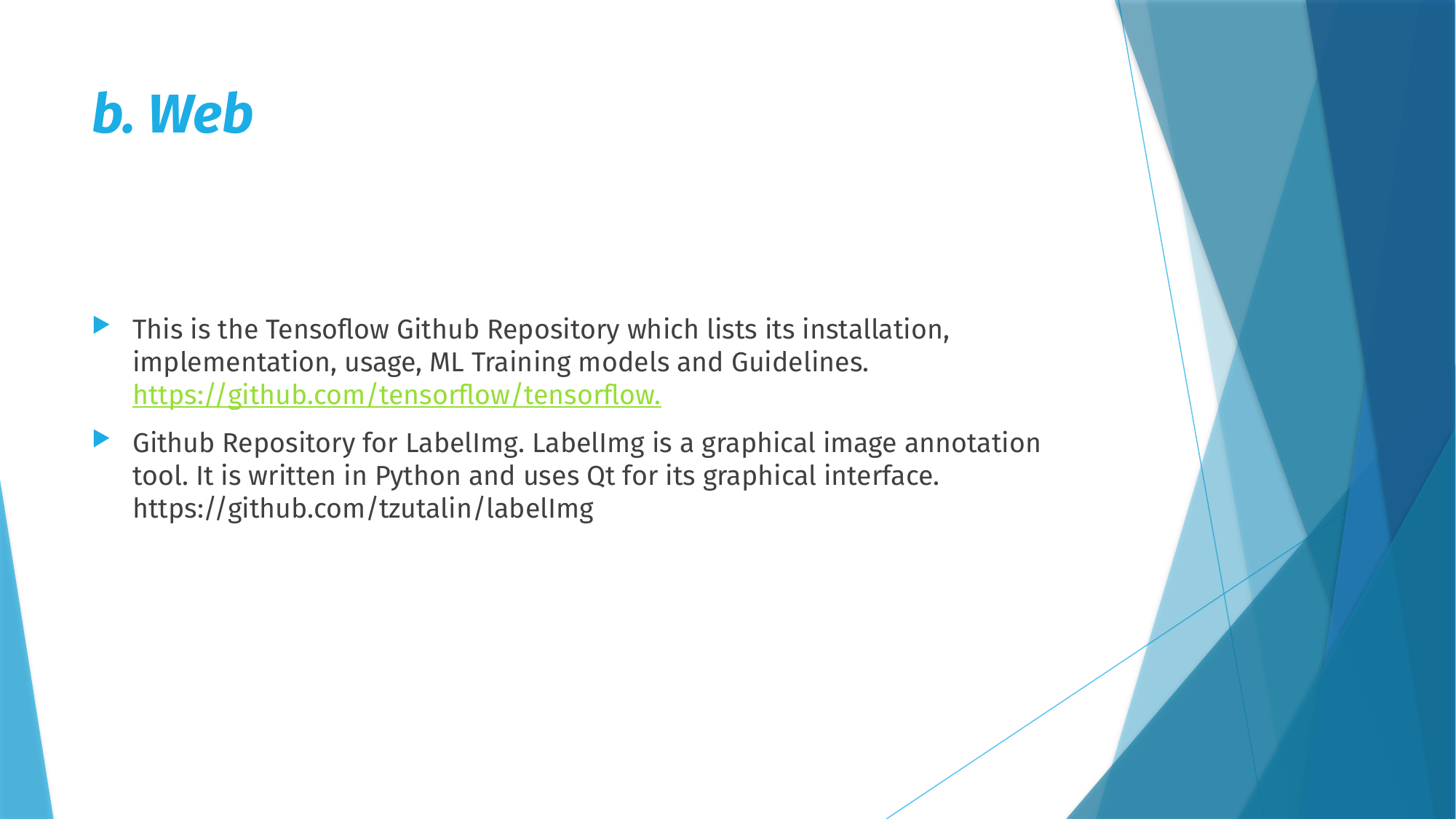

# b. Web

This is the Tensoflow Github Repository which lists its installation, implementation, usage, ML Training models and Guidelines. https://github.com/tensorflow/tensorflow.
Github Repository for LabelImg. LabelImg is a graphical image annotation tool. It is written in Python and uses Qt for its graphical interface. https://github.com/tzutalin/labelImg